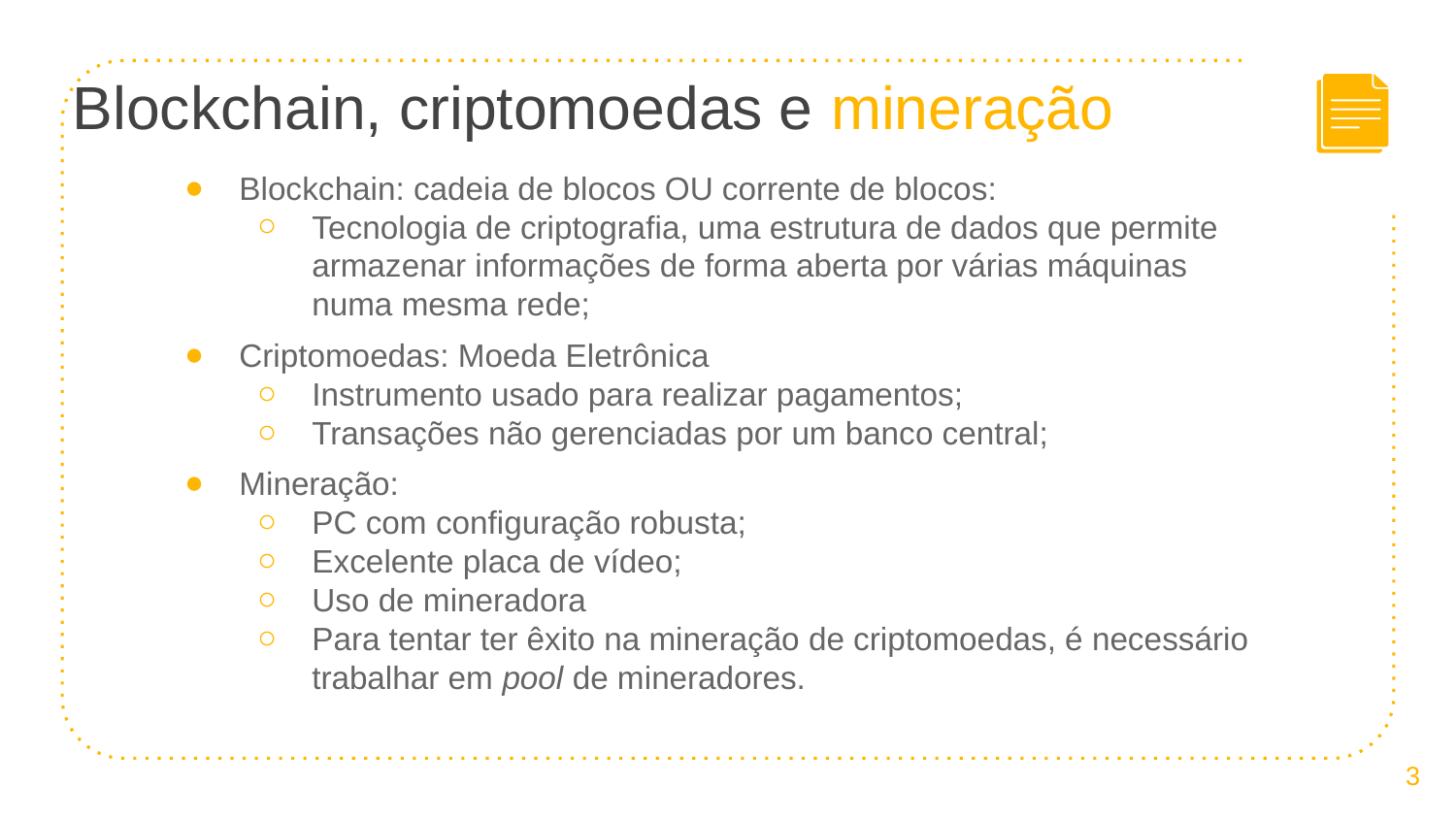

# Blockchain, criptomoedas e mineração

Blockchain: cadeia de blocos OU corrente de blocos:
Tecnologia de criptografia, uma estrutura de dados que permite armazenar informações de forma aberta por várias máquinas numa mesma rede;
Criptomoedas: Moeda Eletrônica
Instrumento usado para realizar pagamentos;
Transações não gerenciadas por um banco central;
Mineração:
PC com configuração robusta;
Excelente placa de vídeo;
Uso de mineradora
Para tentar ter êxito na mineração de criptomoedas, é necessário trabalhar em pool de mineradores.

3